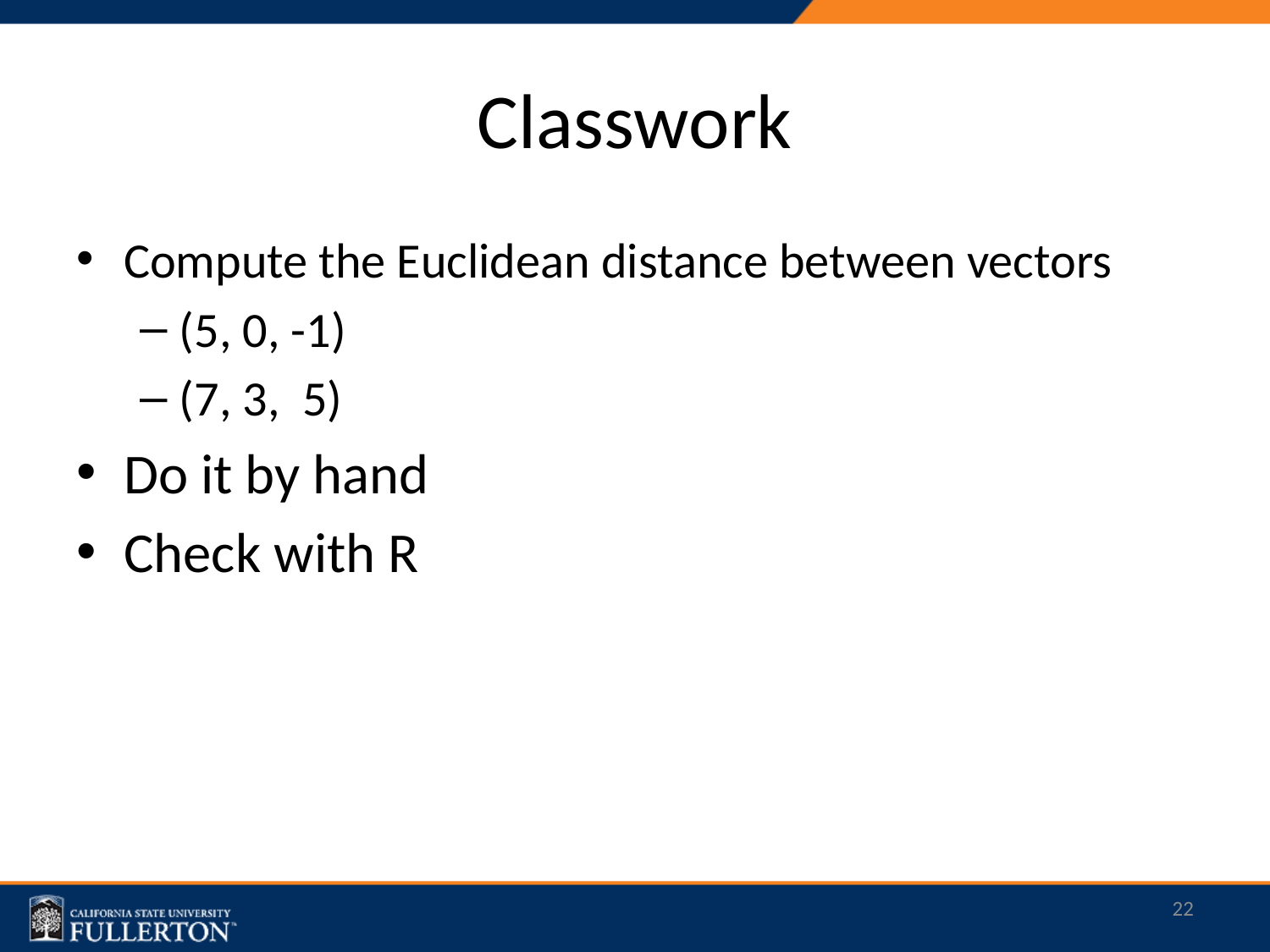

# Classwork
Compute the Euclidean distance between vectors
(5, 0, -1)
(7, 3,  5)
Do it by hand
Check with R
22